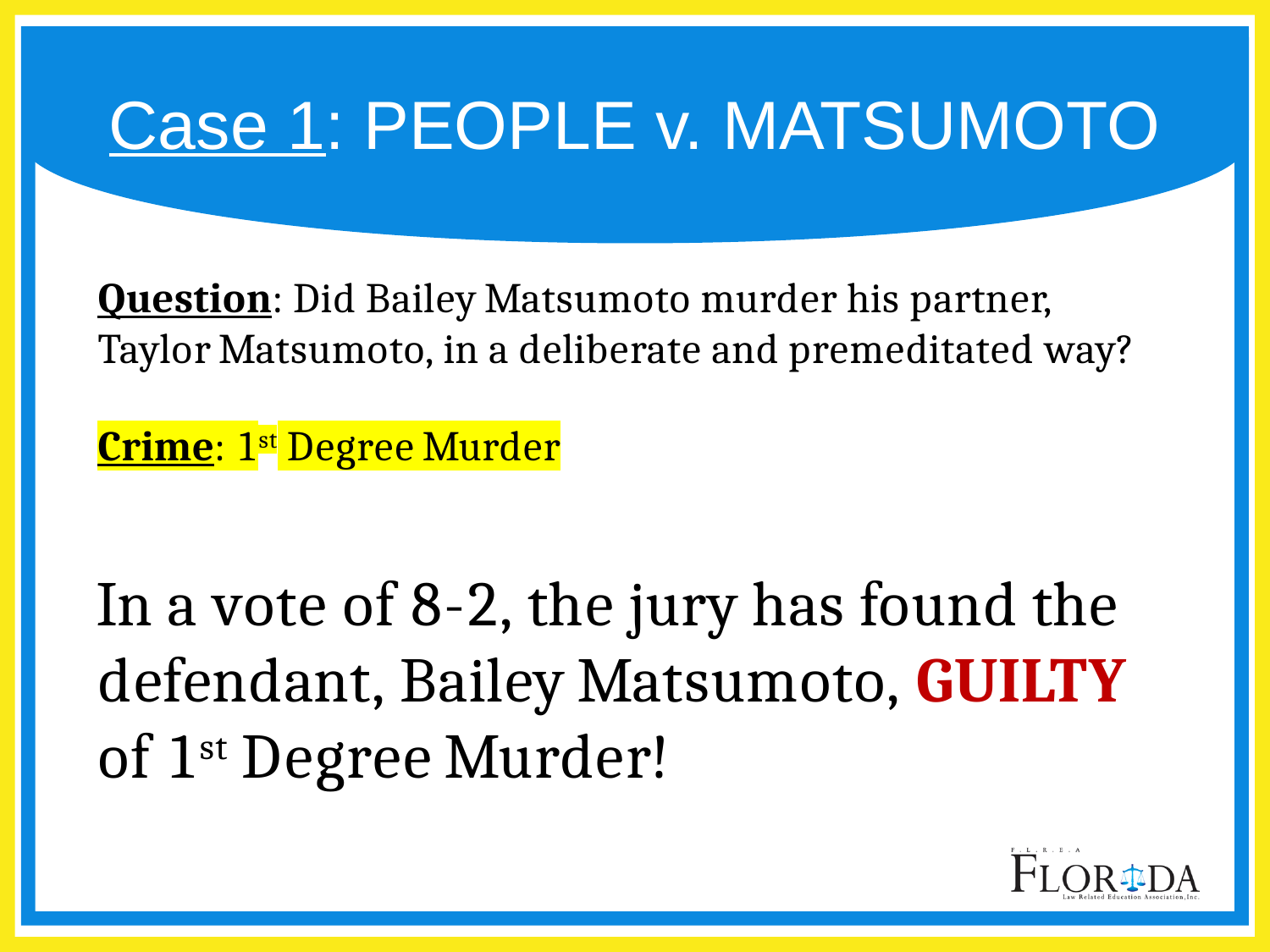

# Case 1: PEOPLE v. MATSUMOTO
Question: Did Bailey Matsumoto murder his partner, Taylor Matsumoto, in a deliberate and premeditated way?
Crime: 1st Degree Murder

In a vote of 8-2, the jury has found the defendant, Bailey Matsumoto, GUILTY of 1st Degree Murder!